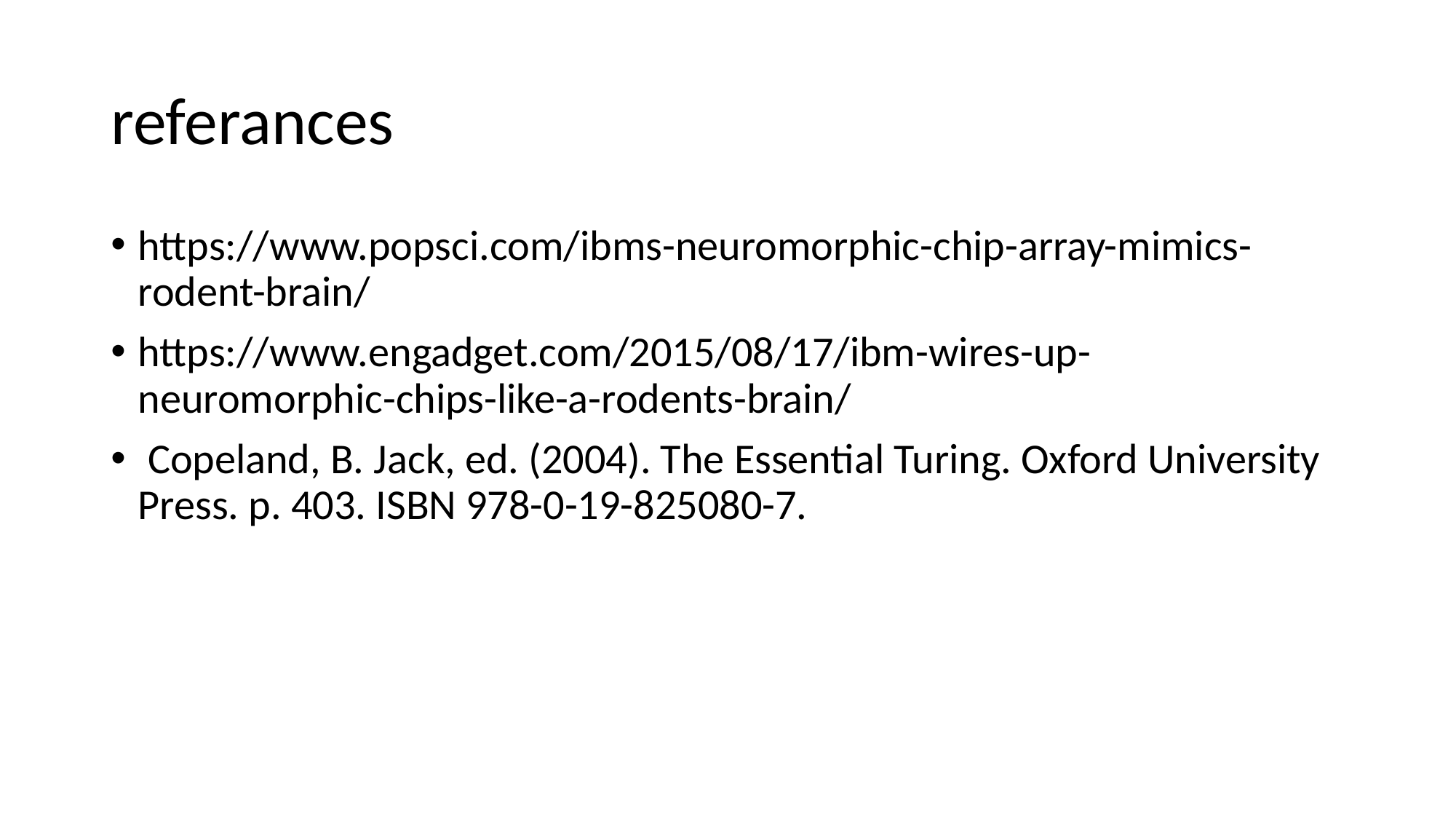

# referances
https://www.popsci.com/ibms-neuromorphic-chip-array-mimics-rodent-brain/
https://www.engadget.com/2015/08/17/ibm-wires-up-neuromorphic-chips-like-a-rodents-brain/
 Copeland, B. Jack, ed. (2004). The Essential Turing. Oxford University Press. p. 403. ISBN 978-0-19-825080-7.